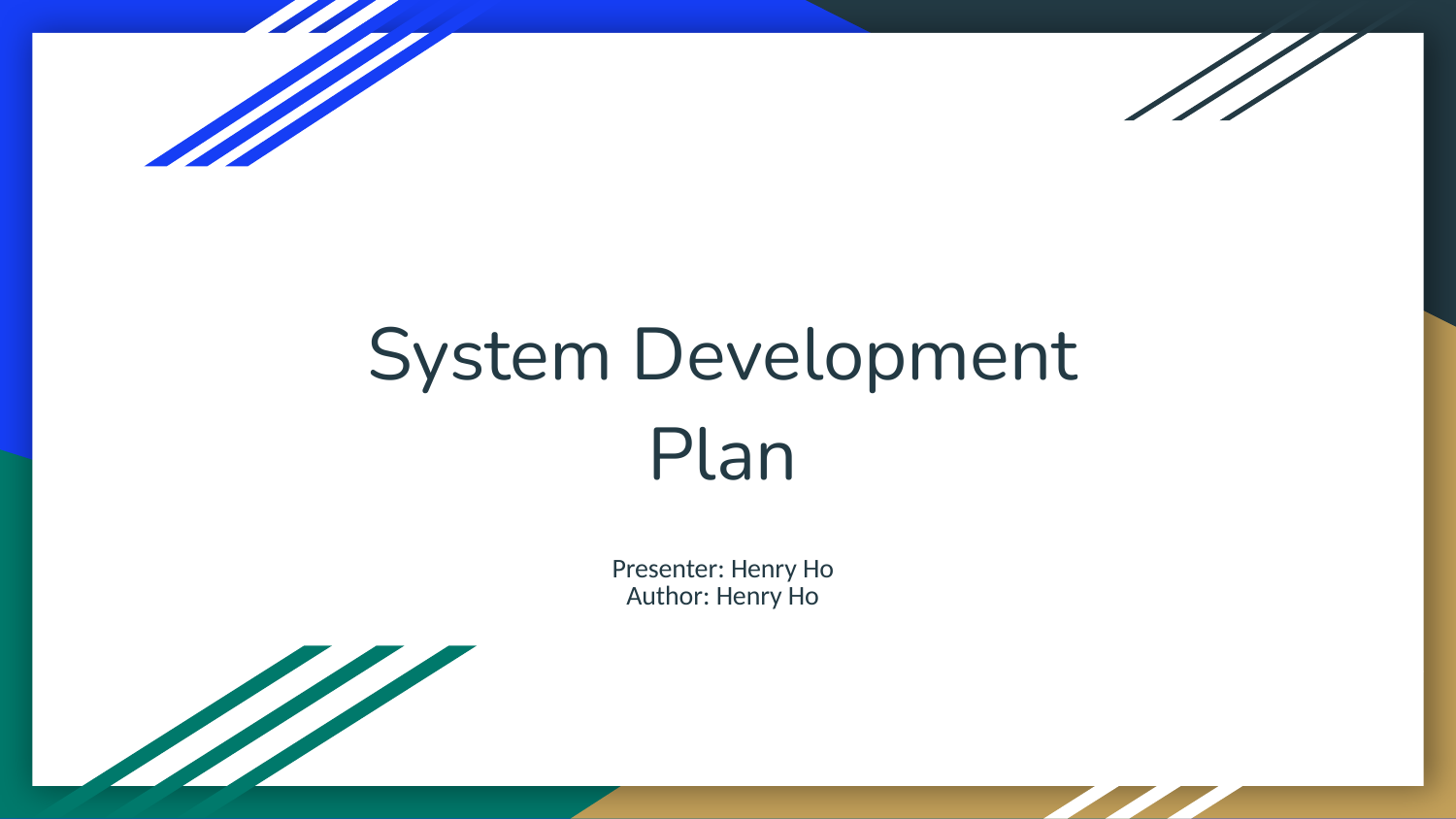

# System Development Plan
Presenter: Henry Ho
Author: Henry Ho